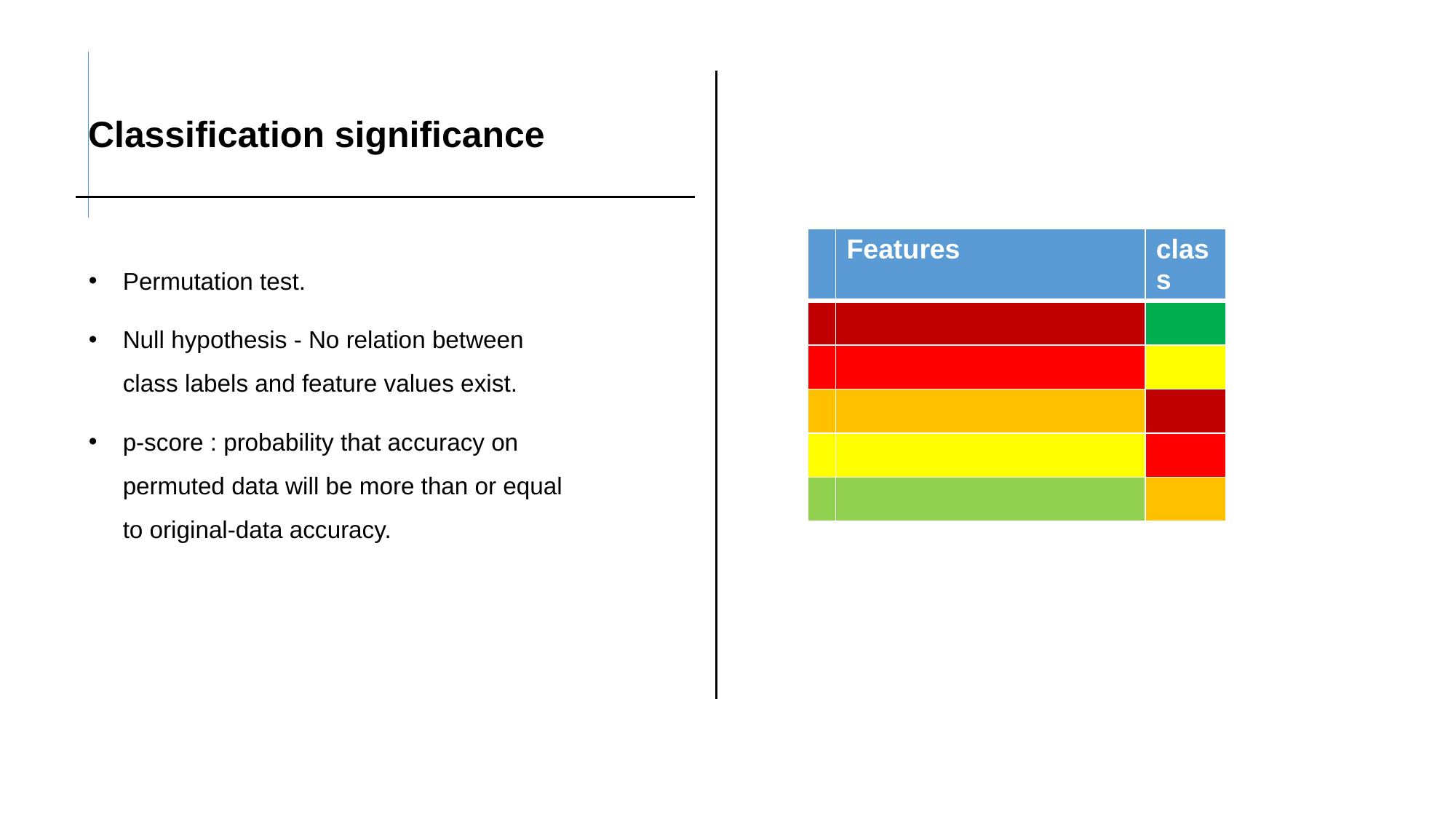

# Classification significance
|  | Features | class |
| --- | --- | --- |
|  |  |  |
|  |  |  |
|  |  |  |
|  |  |  |
|  |  |  |
Permutation test.
Null hypothesis - No relation between class labels and feature values exist.
p-score : probability that accuracy on permuted data will be more than or equal to original-data accuracy.